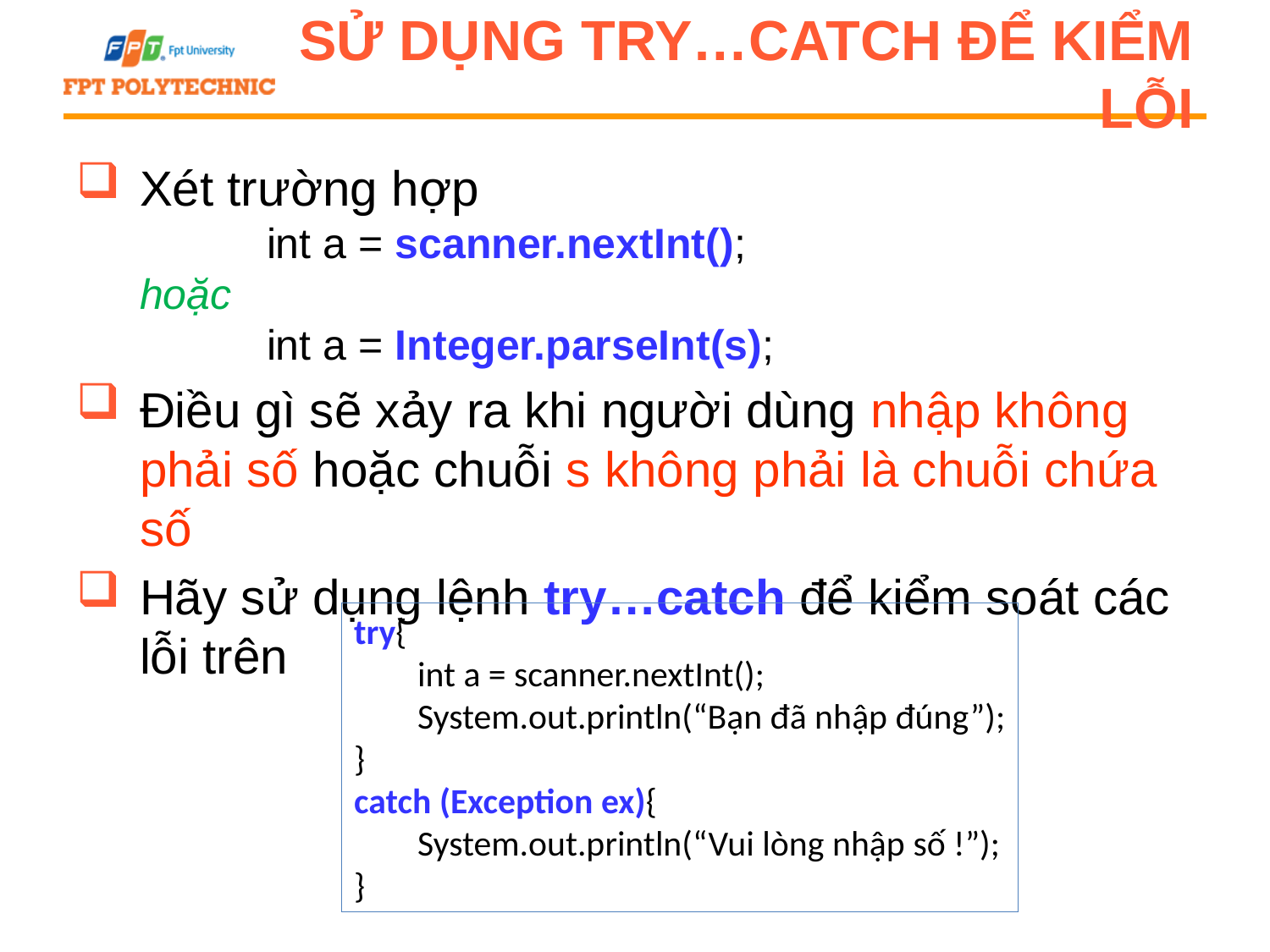

# Sử dụng try…catch để kiểm lỗi
Xét trường hợp
	int a = scanner.nextInt();
hoặc
	int a = Integer.parseInt(s);
Điều gì sẽ xảy ra khi người dùng nhập không phải số hoặc chuỗi s không phải là chuỗi chứa số
Hãy sử dụng lệnh try…catch để kiểm soát các lỗi trên
try{
int a = scanner.nextInt();
System.out.println(“Bạn đã nhập đúng”);
}
catch (Exception ex){
System.out.println(“Vui lòng nhập số !”);
}